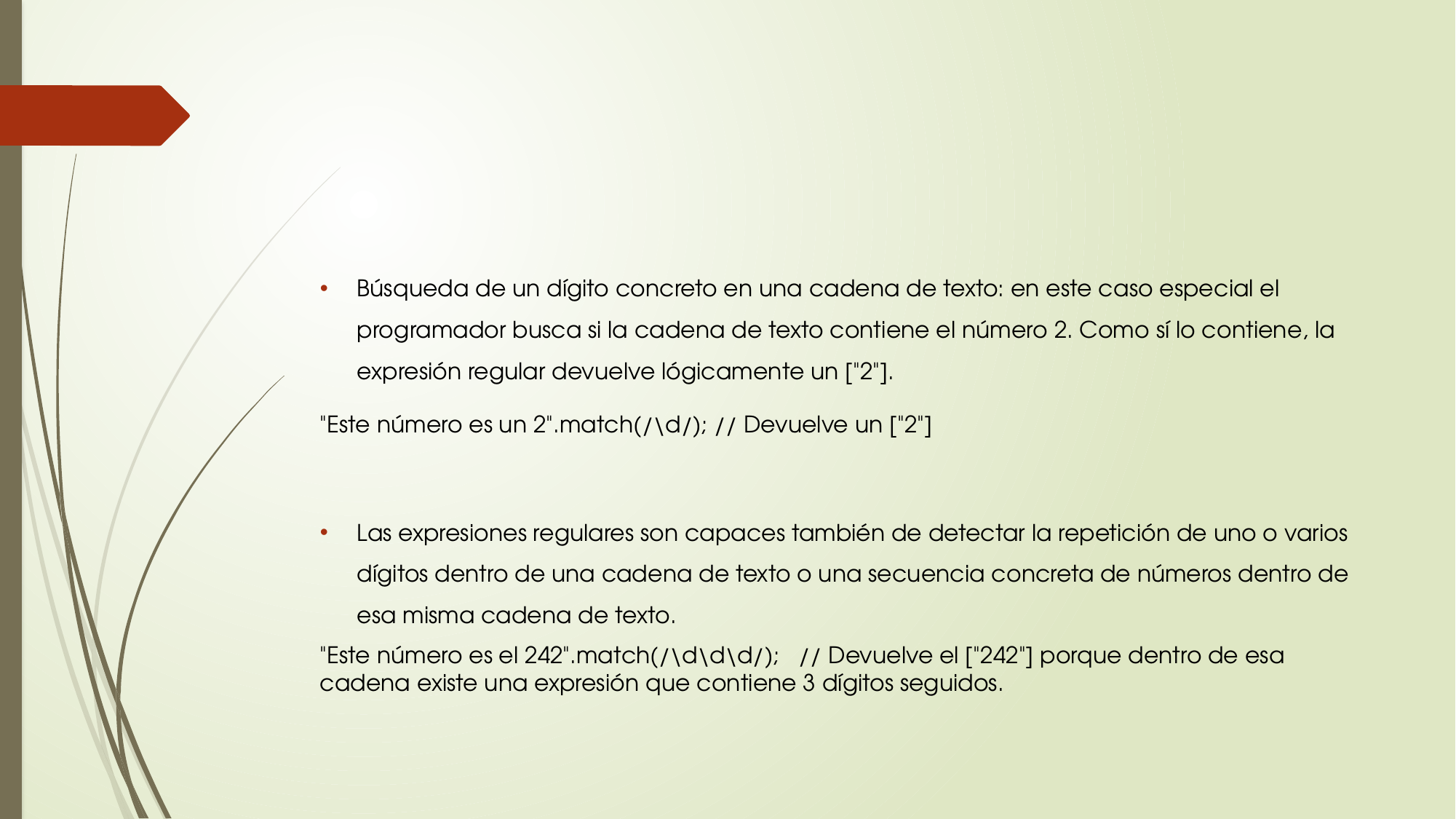

Búsqueda de un dígito concreto en una cadena de texto: en este caso especial el programador busca si la cadena de texto contiene el número 2. Como sí lo contiene, la expresión regular devuelve lógicamente un ["2"].
"Este número es un 2".match(/\d/); // Devuelve un ["2"]

Las expresiones regulares son capaces también de detectar la repetición de uno o varios dígitos dentro de una cadena de texto o una secuencia concreta de números dentro de esa misma cadena de texto.
"Este número es el 242".match(/\d\d\d/);   // Devuelve el ["242"] porque dentro de esa cadena existe una expresión que contiene 3 dígitos seguidos.